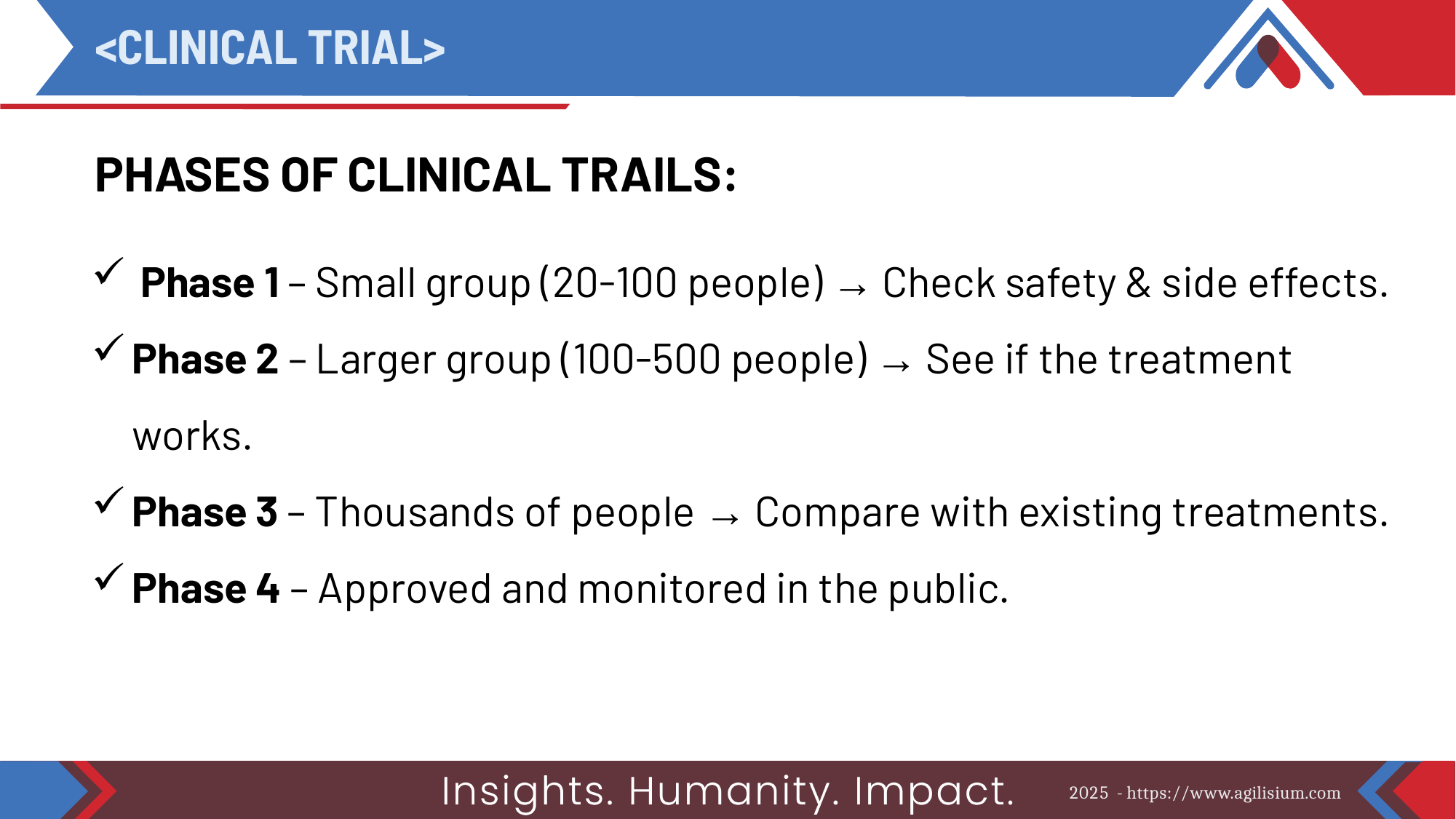

<CLINICAL TRIAL>
PHASES OF CLINICAL TRAILS:

 Phase 1 – Small group (20-100 people) → Check safety & side effects.
Phase 2 – Larger group (100-500 people) → See if the treatment works.
Phase 3 – Thousands of people → Compare with existing treatments.
Phase 4 – Approved and monitored in the public.